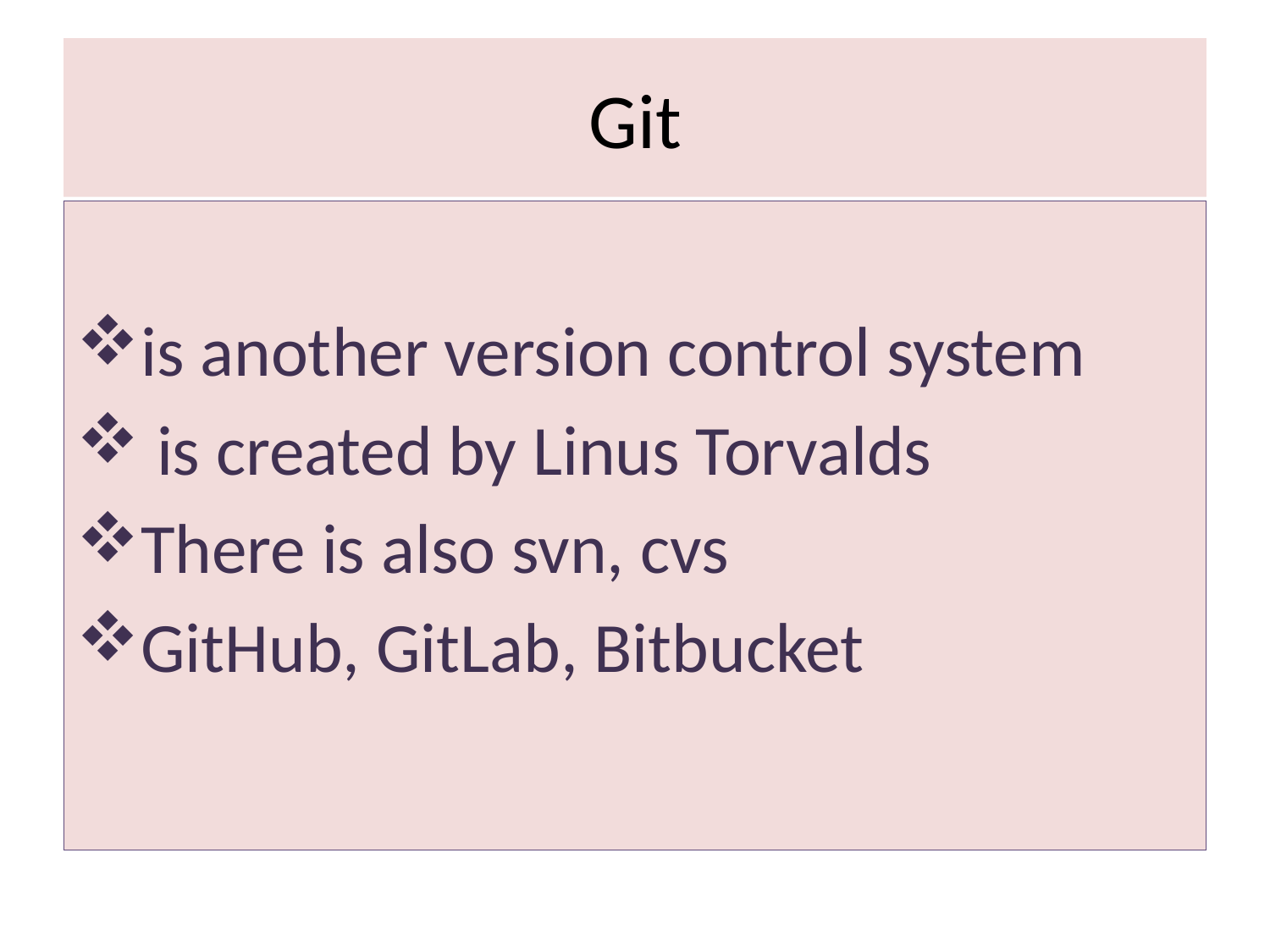

# Git

is another version control system
 is created by Linus Torvalds
There is also svn, cvs
GitHub, GitLab, Bitbucket